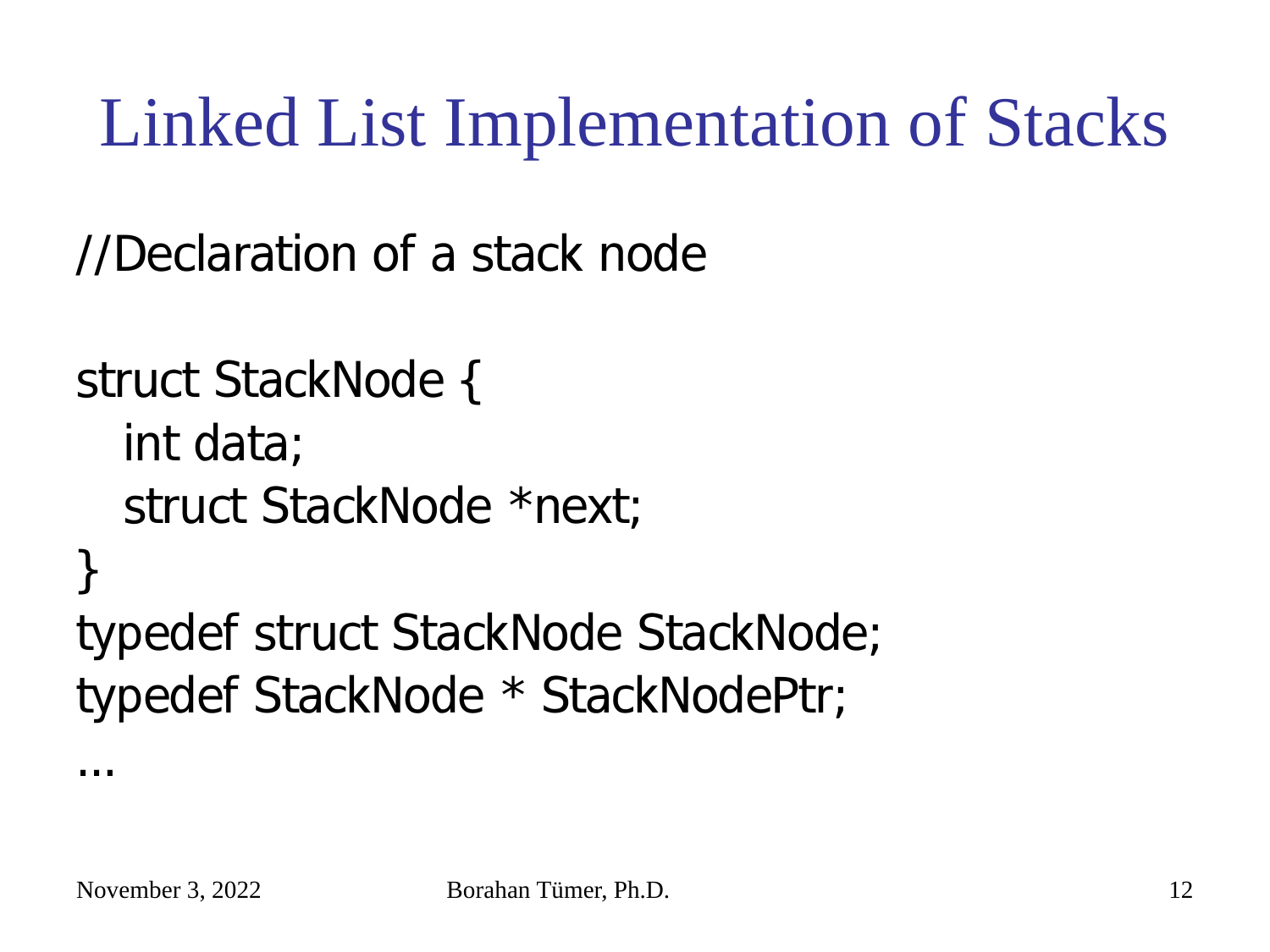

# Linked List Implementation of Stacks
//Declaration of a stack node

struct StackNode {
	int data;
	struct StackNode *next;
}
typedef struct StackNode StackNode;
typedef StackNode * StackNodePtr;
…
November 3, 2022
Borahan Tümer, Ph.D.
12